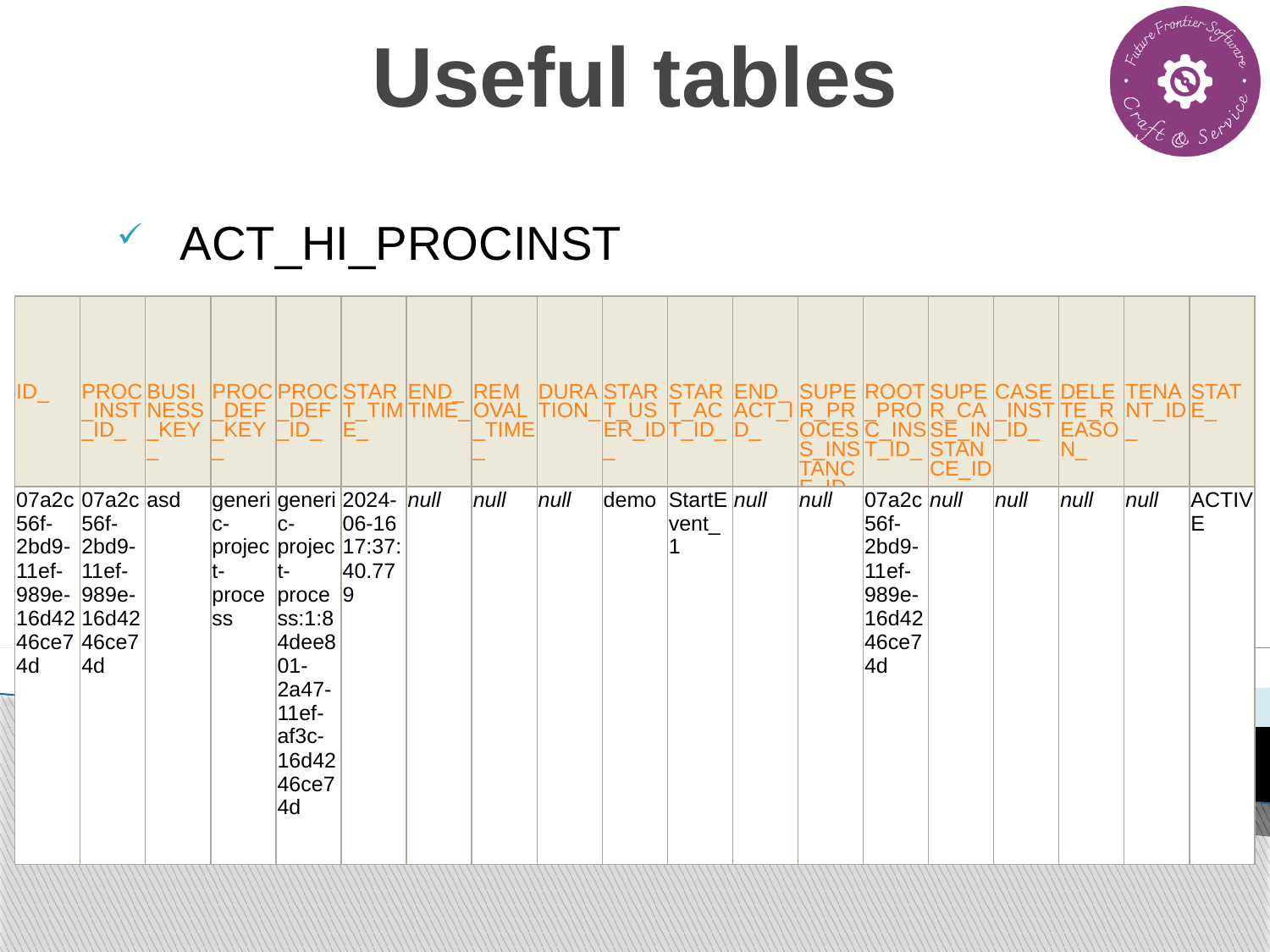

# Useful tables

ACT_HI_PROCINST

| ID\_ | PROC\_INST\_ID\_ | BUSINESS\_KEY\_ | PROC\_DEF\_KEY\_ | PROC\_DEF\_ID\_ | START\_TIME\_ | END\_TIME\_ | REMOVAL\_TIME\_ | DURATION\_ | START\_USER\_ID\_ | START\_ACT\_ID\_ | END\_ACT\_ID\_ | SUPER\_PROCESS\_INSTANCE\_ID\_ | ROOT\_PROC\_INST\_ID\_ | SUPER\_CASE\_INSTANCE\_ID\_ | CASE\_INST\_ID\_ | DELETE\_REASON\_ | TENANT\_ID\_ | STATE\_ |
| --- | --- | --- | --- | --- | --- | --- | --- | --- | --- | --- | --- | --- | --- | --- | --- | --- | --- | --- |
| 07a2c56f-2bd9-11ef-989e-16d4246ce74d | 07a2c56f-2bd9-11ef-989e-16d4246ce74d | asd | generic-project-process | generic-project-process:1:84dee801-2a47-11ef-af3c-16d4246ce74d | 2024-06-16 17:37:40.779 | null | null | null | demo | StartEvent\_1 | null | null | 07a2c56f-2bd9-11ef-989e-16d4246ce74d | null | null | null | null | ACTIVE |